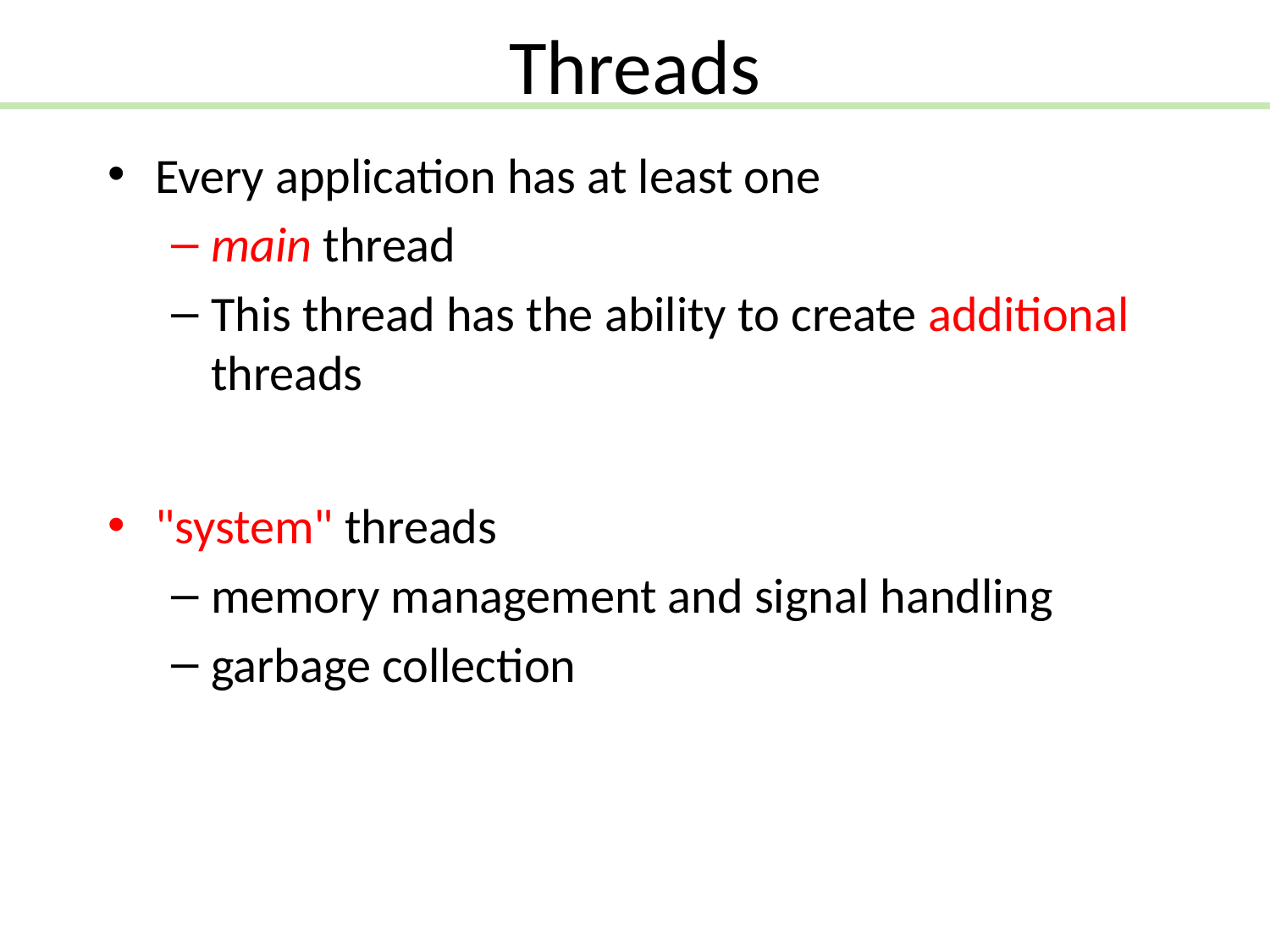

# Threads
Every application has at least one
main thread
This thread has the ability to create additional threads

"system" threads
memory management and signal handling
garbage collection